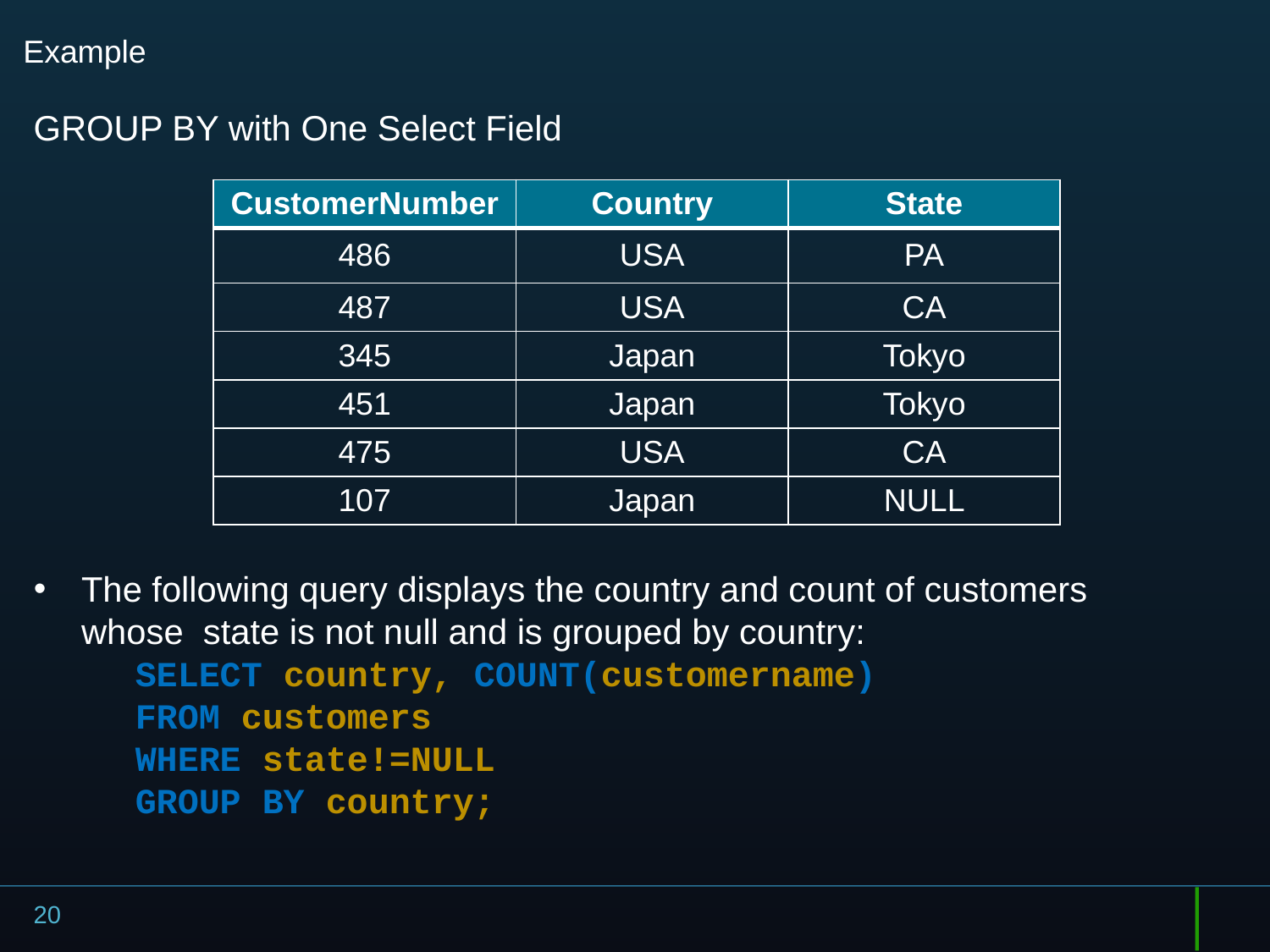

# Example
GROUP BY with One Select Field
| CustomerNumber | Country | State |
| --- | --- | --- |
| 486 | USA | PA |
| 487 | USA | CA |
| 345 | Japan | Tokyo |
| 451 | Japan | Tokyo |
| 475 | USA | CA |
| 107 | Japan | NULL |
The following query displays the country and count of customers whose  state is not null and is grouped by country:
SELECT country, COUNT(customername)
FROM customers
WHERE state!=NULL
GROUP BY country;

20